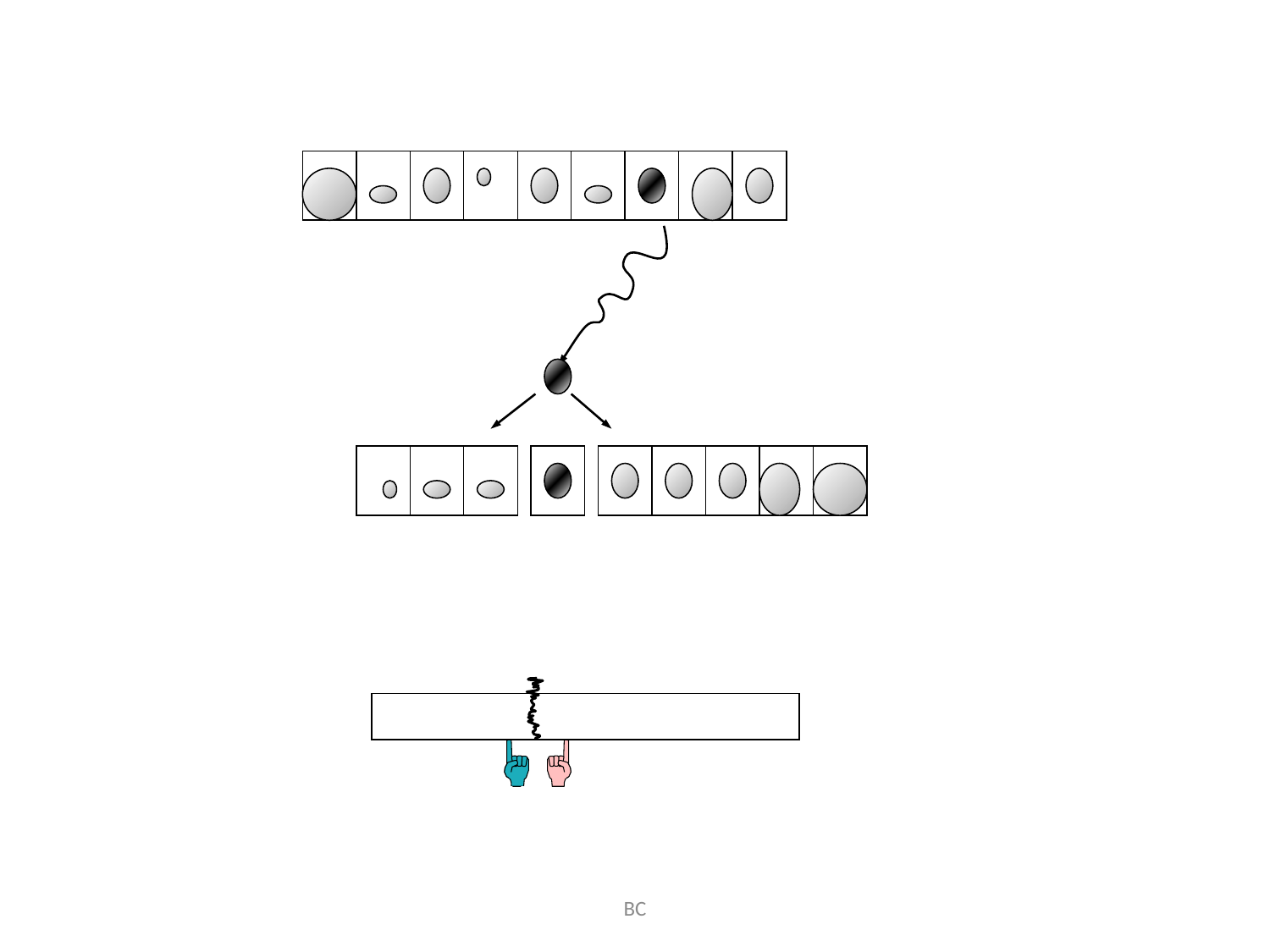

"ЕТАЛОН"

(по избор)

ляв дял
десен дял

li
di
к
j

ВС